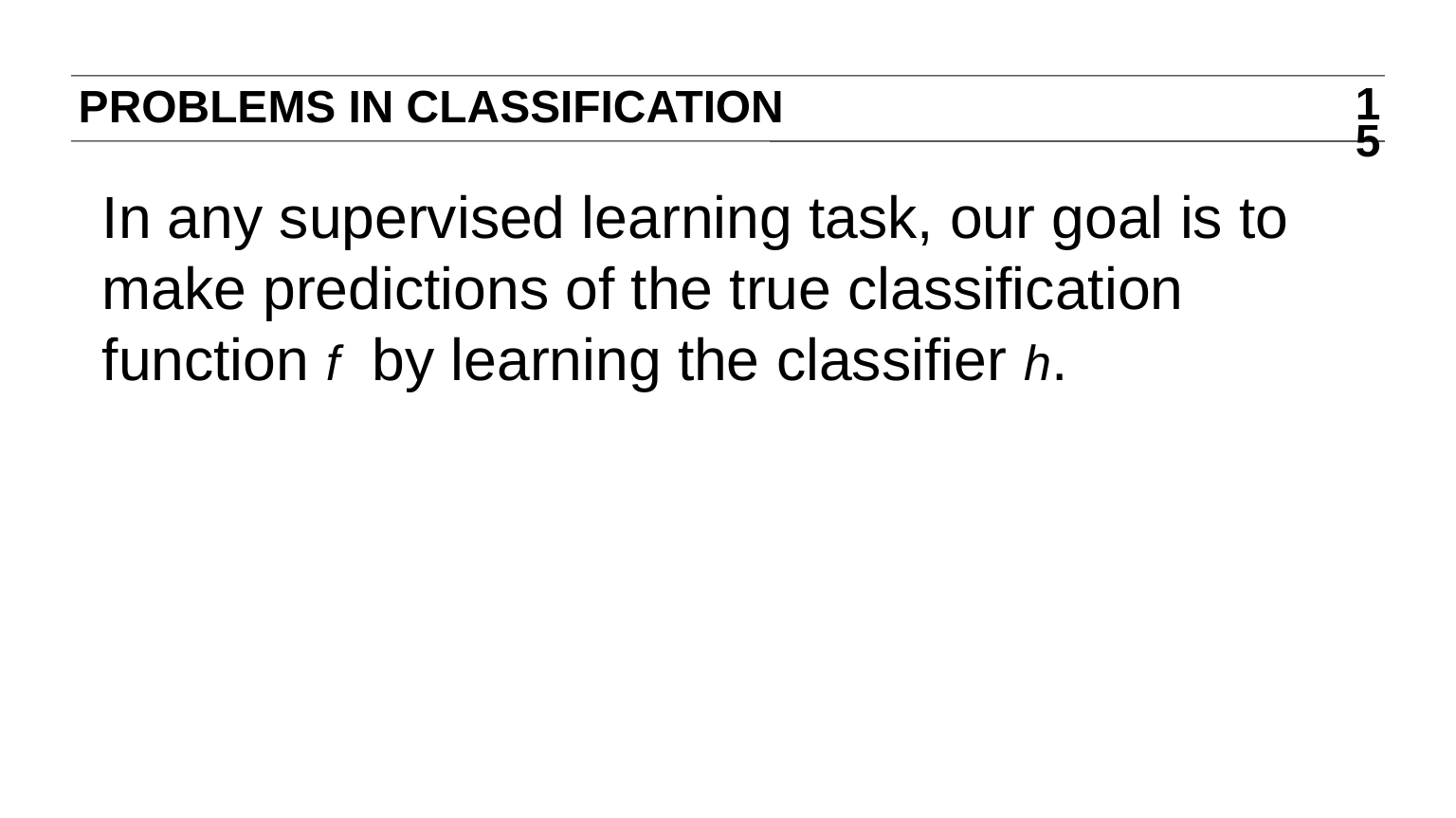

Problems in classification
15
In any supervised learning task, our goal is to make predictions of the true classification function f  by learning the classifier h.